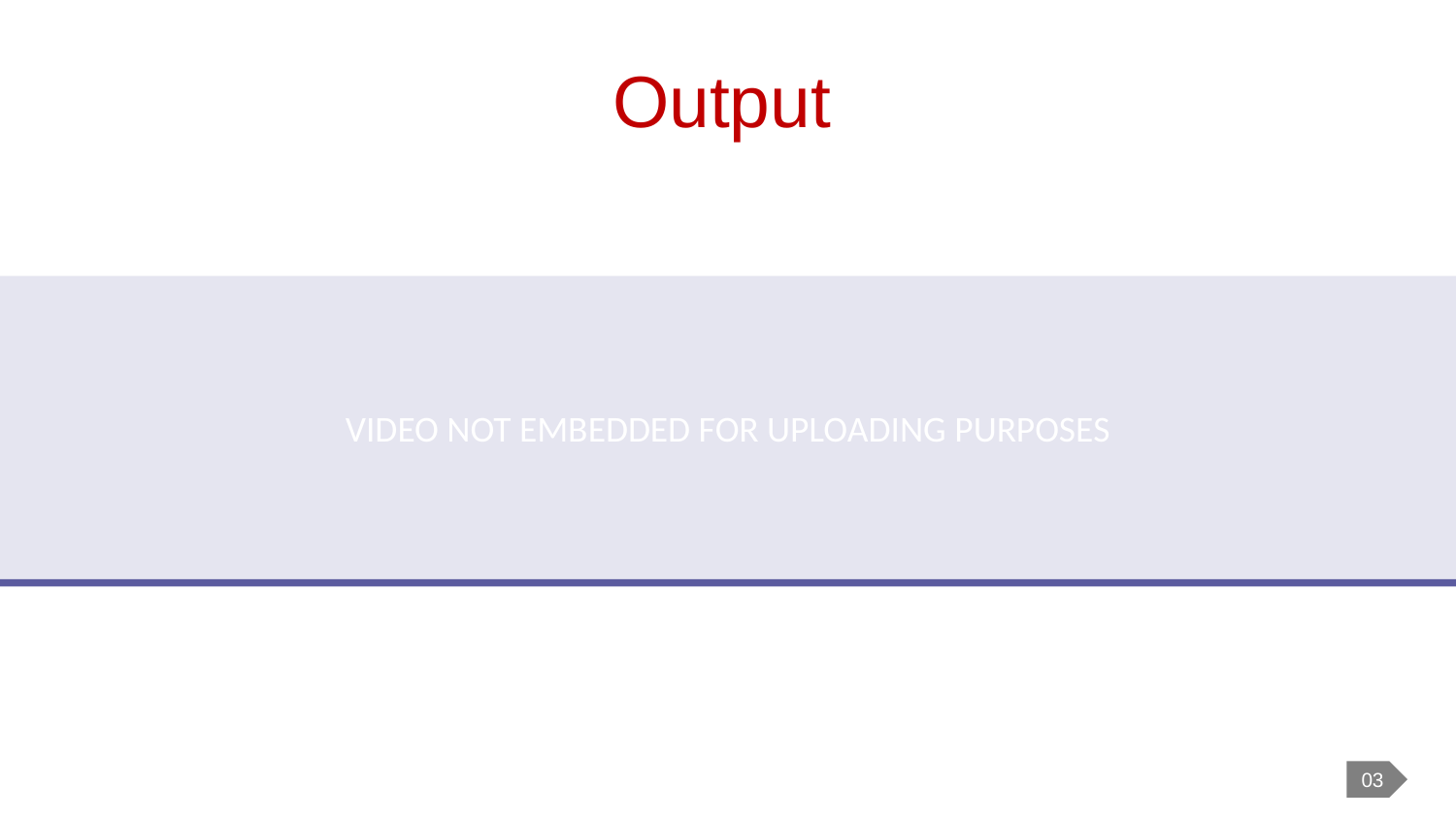

# Output
VIDEO NOT EMBEDDED FOR UPLOADING PURPOSES

03